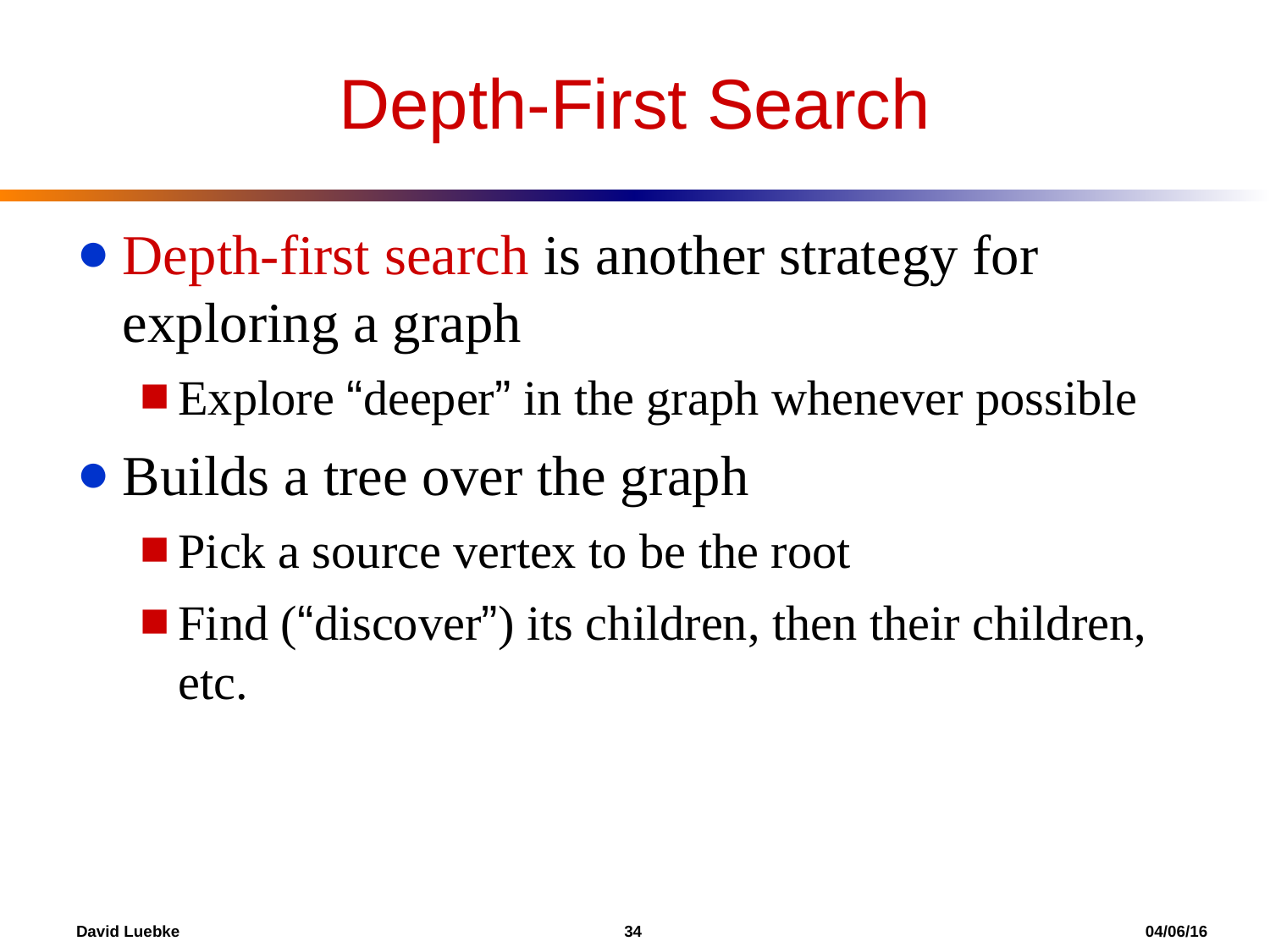

Depth-First Search
Depth-first search is another strategy for exploring a graph
Explore “deeper” in the graph whenever possible
Builds a tree over the graph
Pick a source vertex to be the root
Find (“discover”) its children, then their children, etc.

David Luebke				         34 				            04/06/16